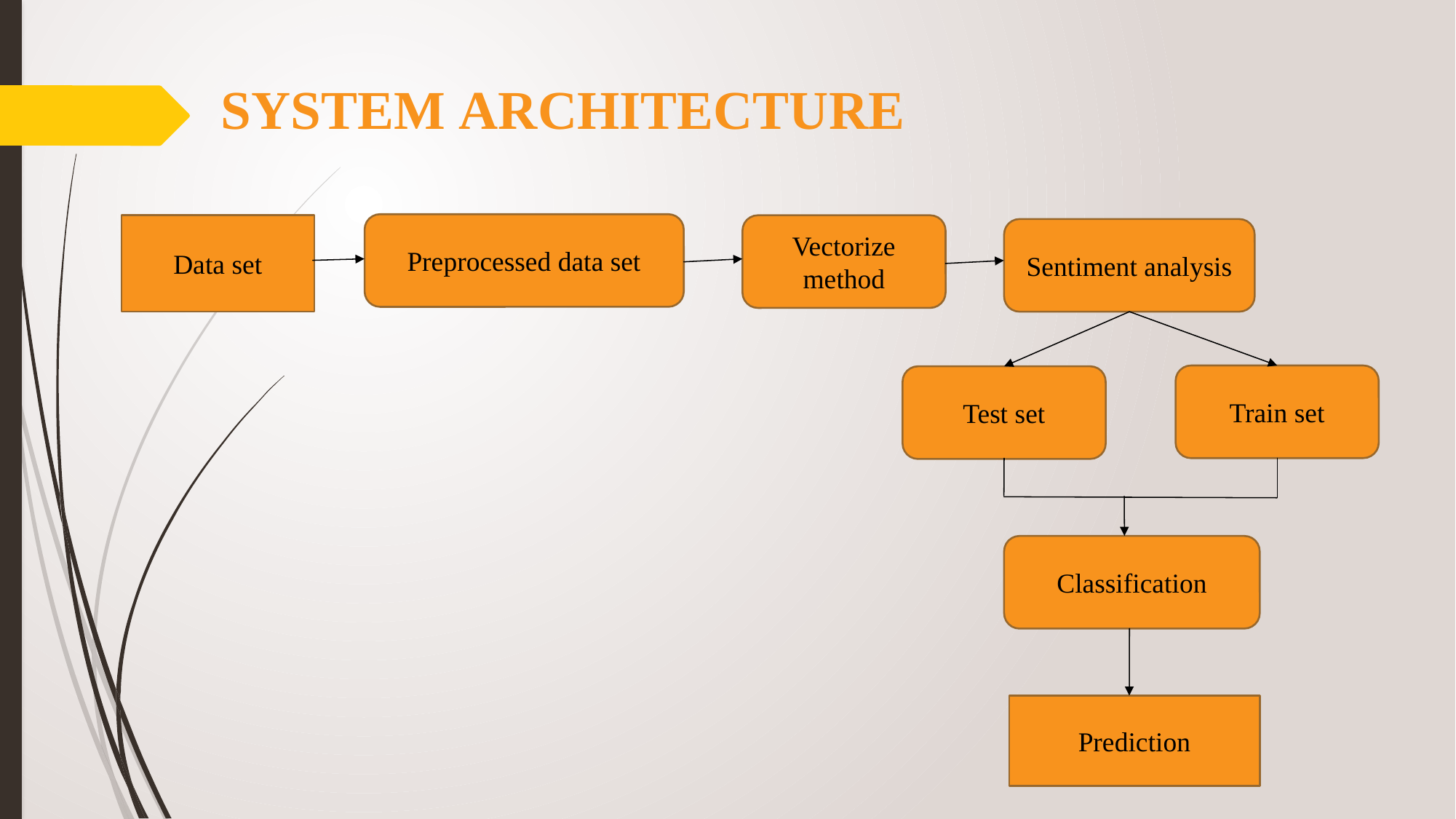

SYSTEM ARCHITECTURE
Preprocessed data set
Data set
Vectorize method
Sentiment analysis
Train set
Test set
Classification
Prediction